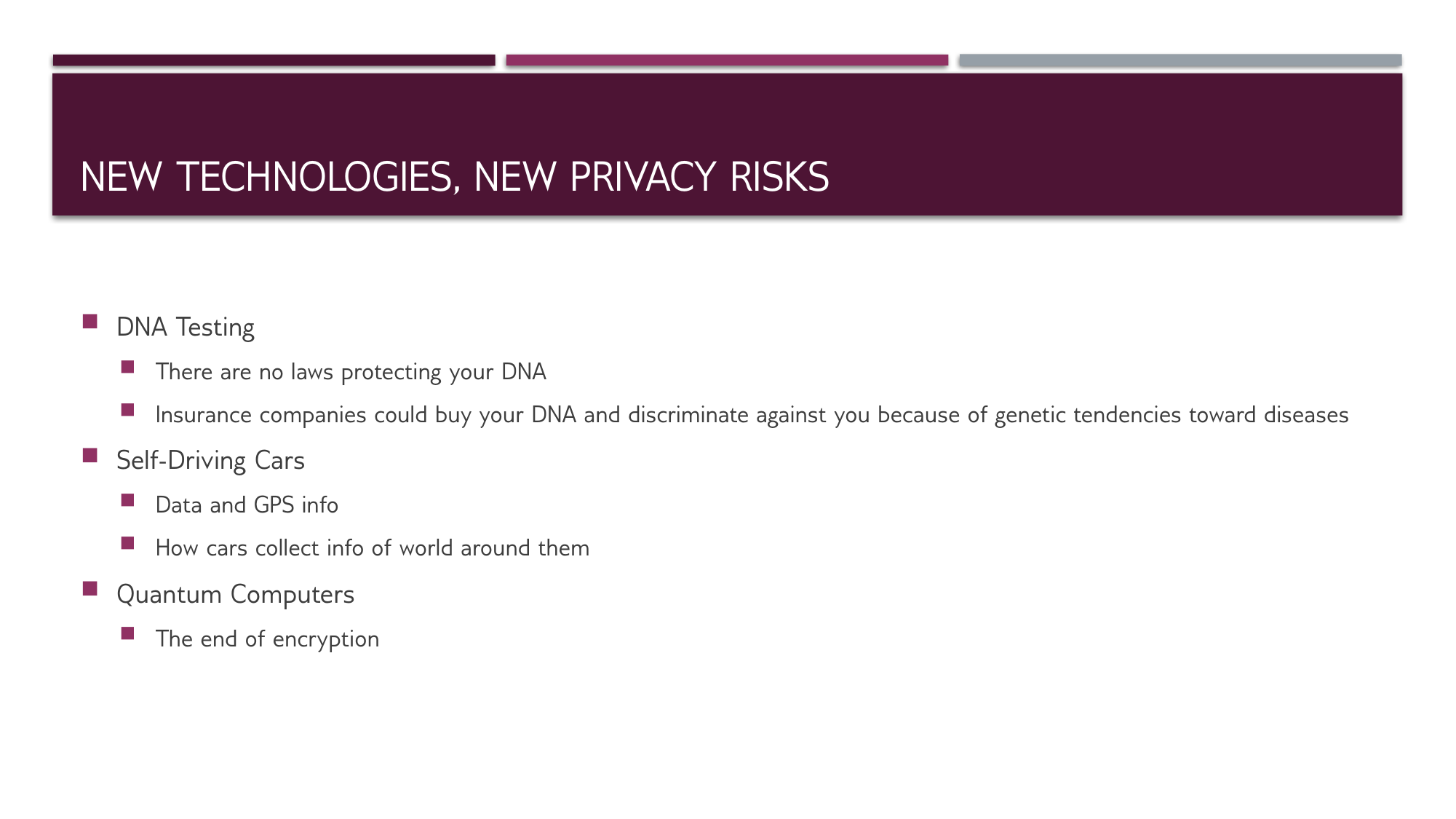

# New Technologies, New privacy risks
DNA Testing
There are no laws protecting your DNA
Insurance companies could buy your DNA and discriminate against you because of genetic tendencies toward diseases
Self-Driving Cars
Data and GPS info
How cars collect info of world around them
Quantum Computers
The end of encryption